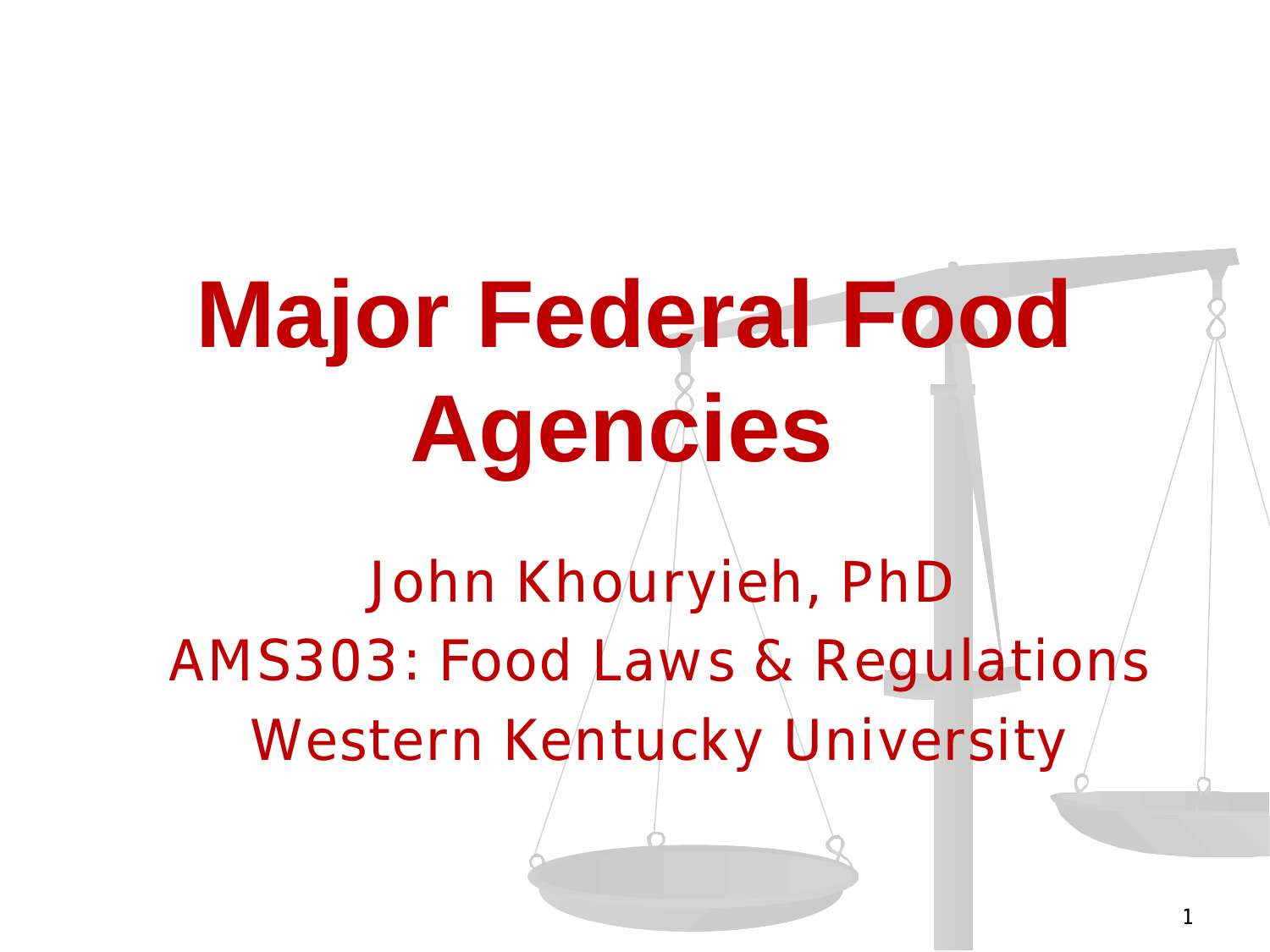

# Major Federal Food Agencies
John Khouryieh, PhD
AMS303: Food Laws & Regulations
Western Kentucky University

1